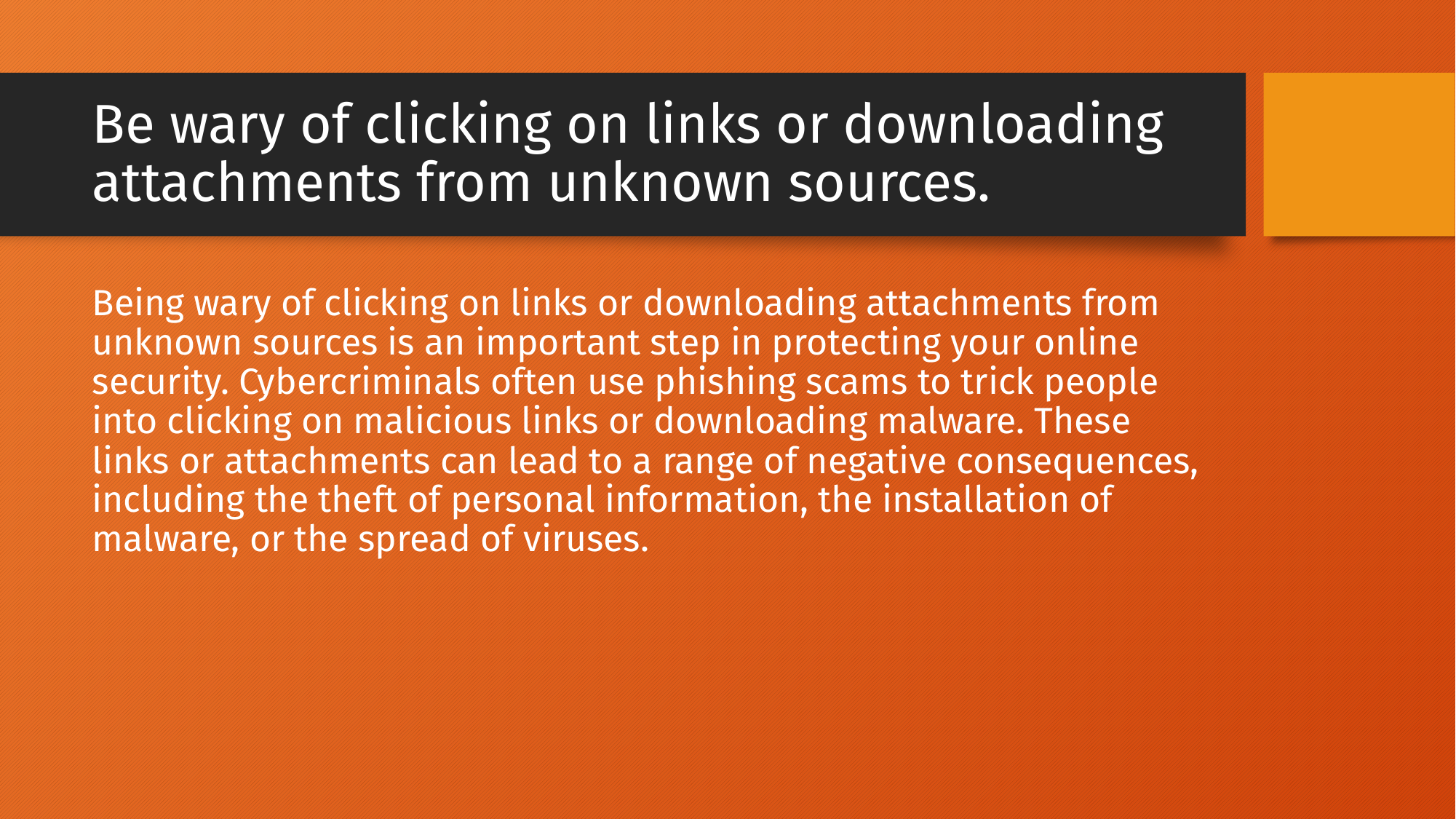

# Be wary of clicking on links or downloading attachments from unknown sources.
Being wary of clicking on links or downloading attachments from unknown sources is an important step in protecting your online security. Cybercriminals often use phishing scams to trick people into clicking on malicious links or downloading malware. These links or attachments can lead to a range of negative consequences, including the theft of personal information, the installation of malware, or the spread of viruses.